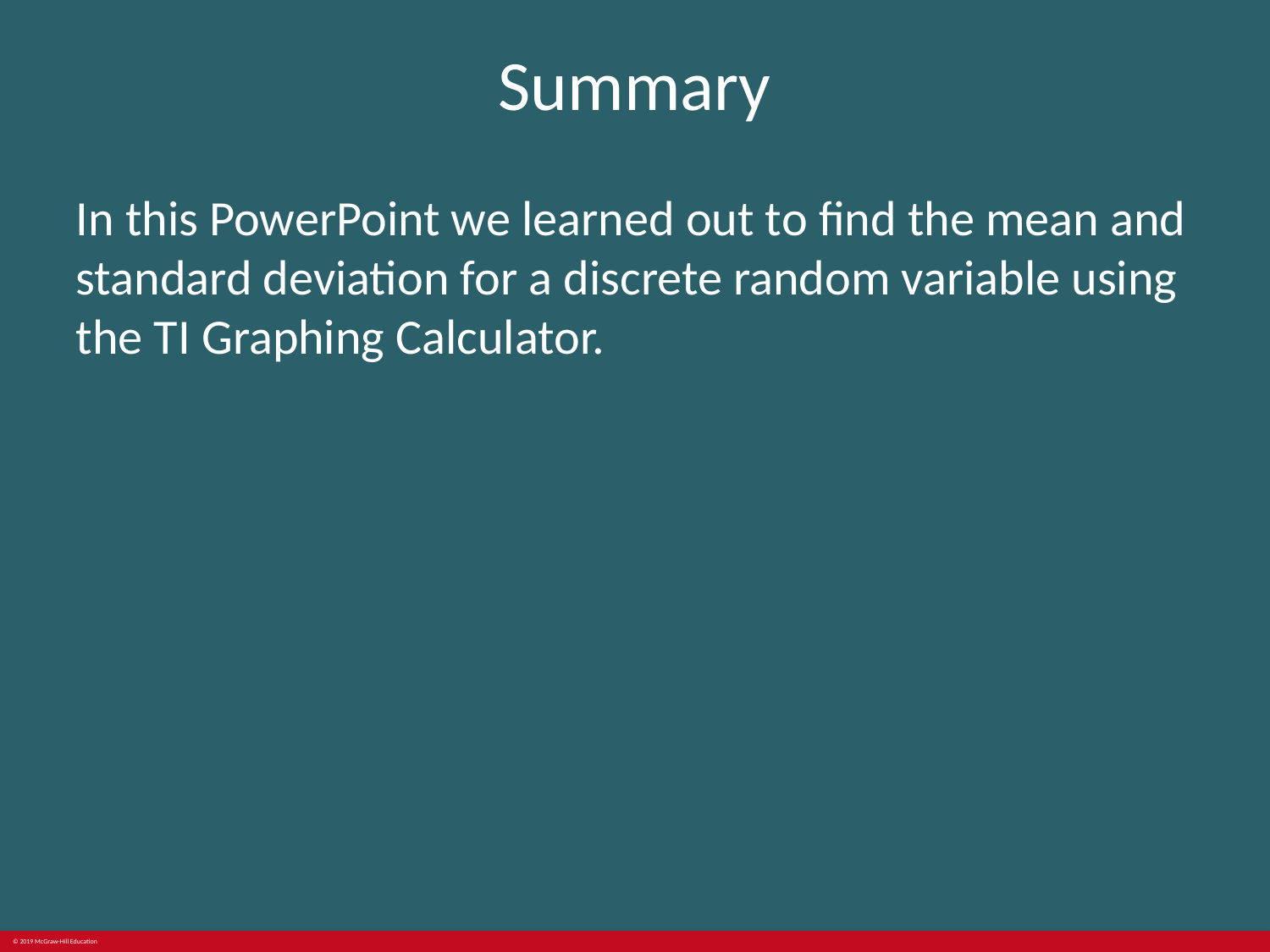

# Summary
In this PowerPoint we learned out to find the mean and standard deviation for a discrete random variable using the TI Graphing Calculator.